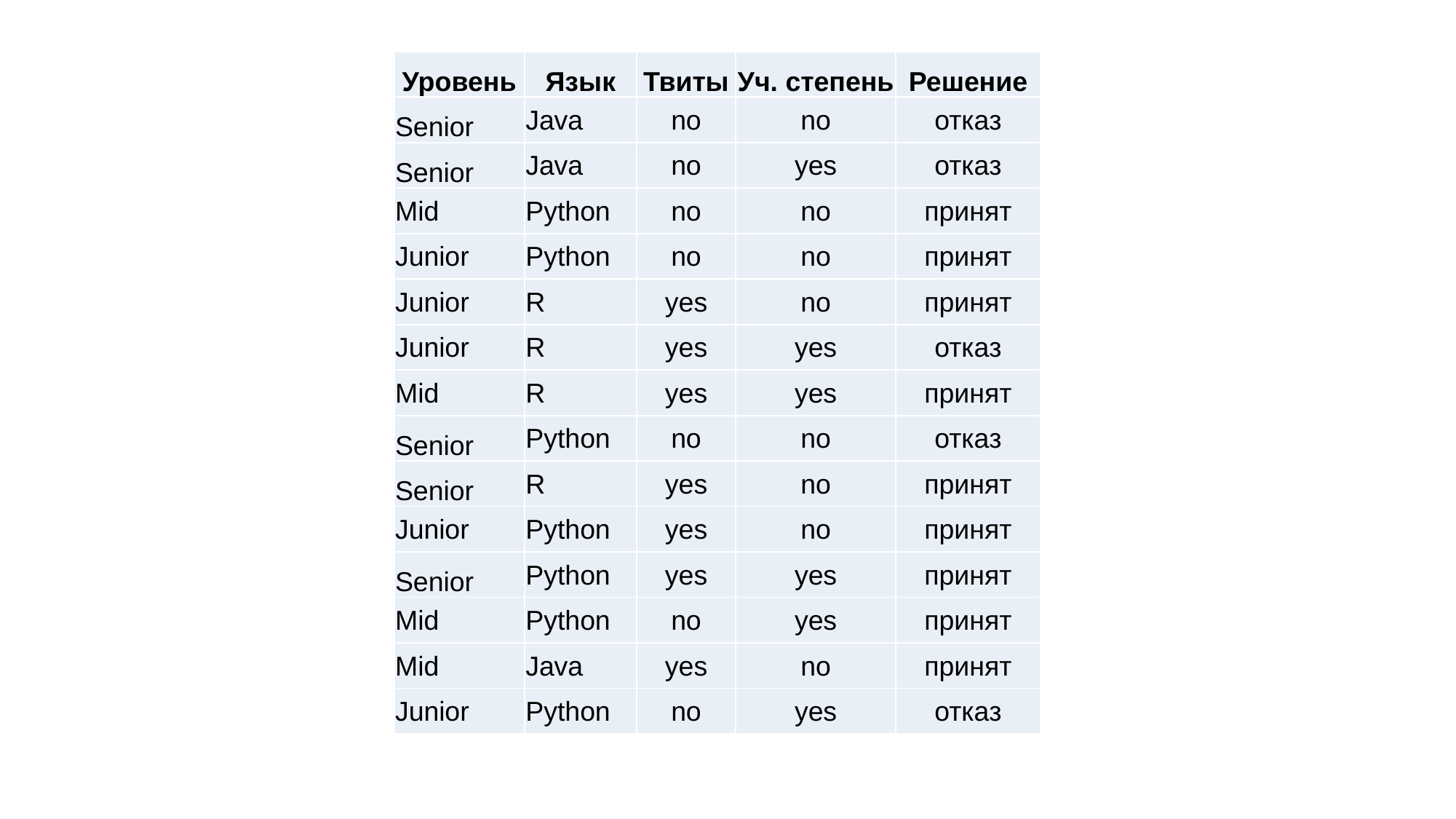

| Уровень | Язык | Твиты | Уч. степень | Решение |
| --- | --- | --- | --- | --- |
| Senior | Java | no | no | отказ |
| Senior | Java | no | yes | отказ |
| Mid | Python | no | no | принят |
| Junior | Python | no | no | принят |
| Junior | R | yes | no | принят |
| Junior | R | yes | yes | отказ |
| Mid | R | yes | yes | принят |
| Senior | Python | no | no | отказ |
| Senior | R | yes | no | принят |
| Junior | Python | yes | no | принят |
| Senior | Python | yes | yes | принят |
| Mid | Python | no | yes | принят |
| Mid | Java | yes | no | принят |
| Junior | Python | no | yes | отказ |